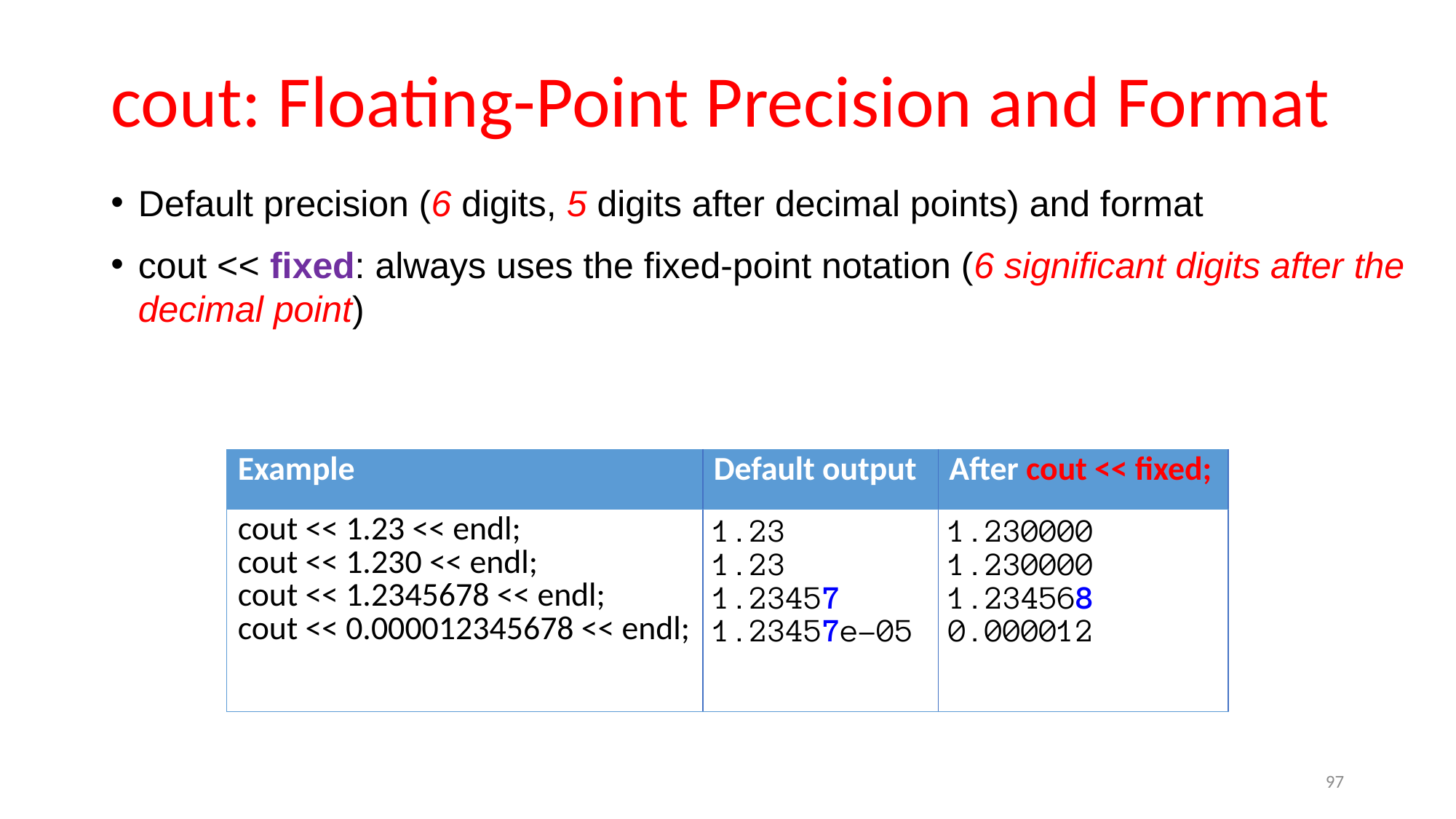

# cout: Floating-Point Precision and Format
Default precision (6 digits, 5 digits after decimal points) and format
cout << fixed: always uses the fixed-point notation (6 significant digits after the decimal point)

| Example | Default output | After cout << fixed; |
| --- | --- | --- |
| cout << 1.23 << endl; cout << 1.230 << endl; cout << 1.2345678 << endl; cout << 0.000012345678 << endl; | 1.23 1.23 1.23457 1.23457e-05 | 1.230000 1.230000 1.234568 0.000012 |
97